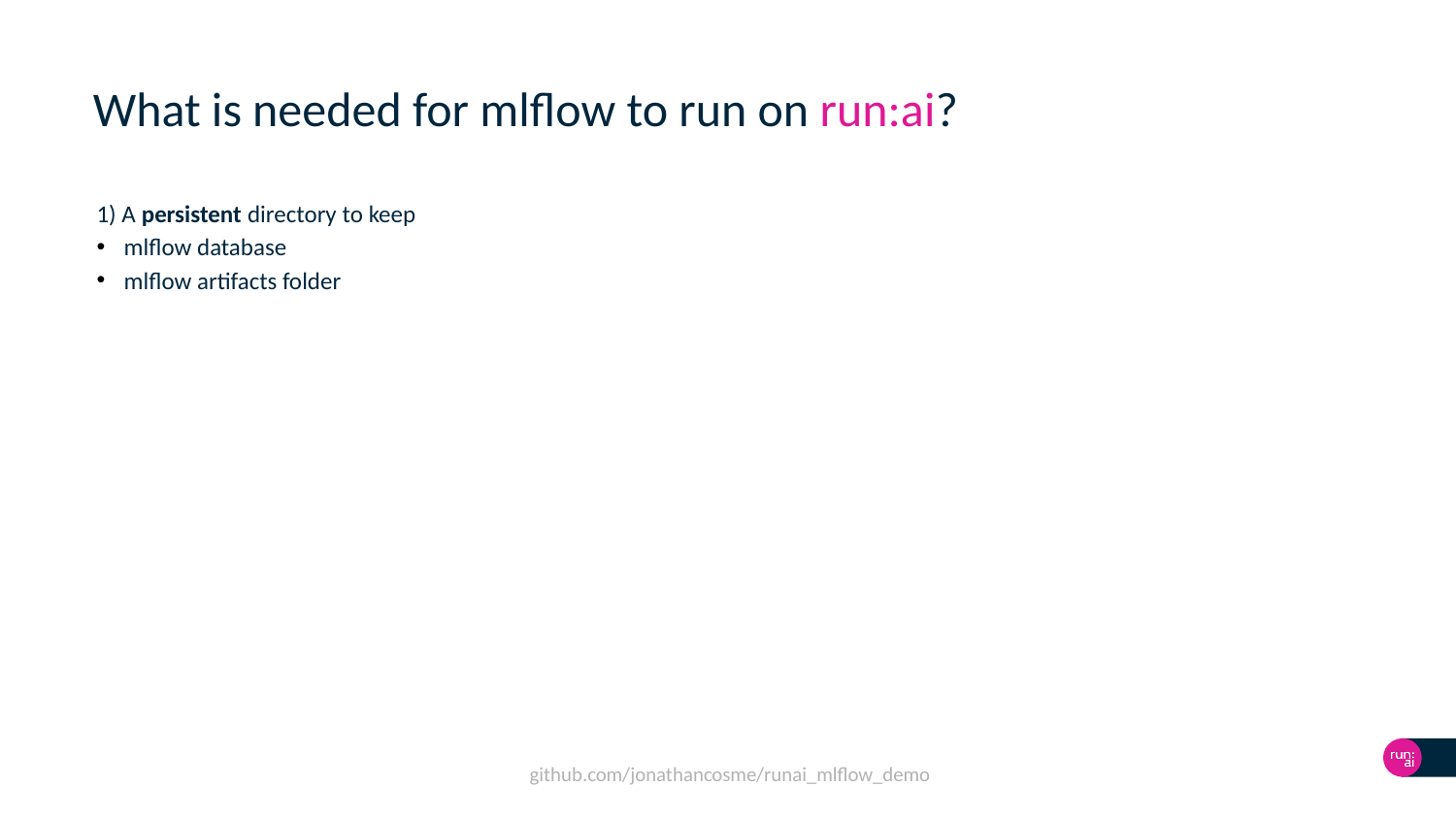

# What is needed for mlflow to run on run:ai?
1) A persistent directory to keep
mlflow database
mlflow artifacts folder